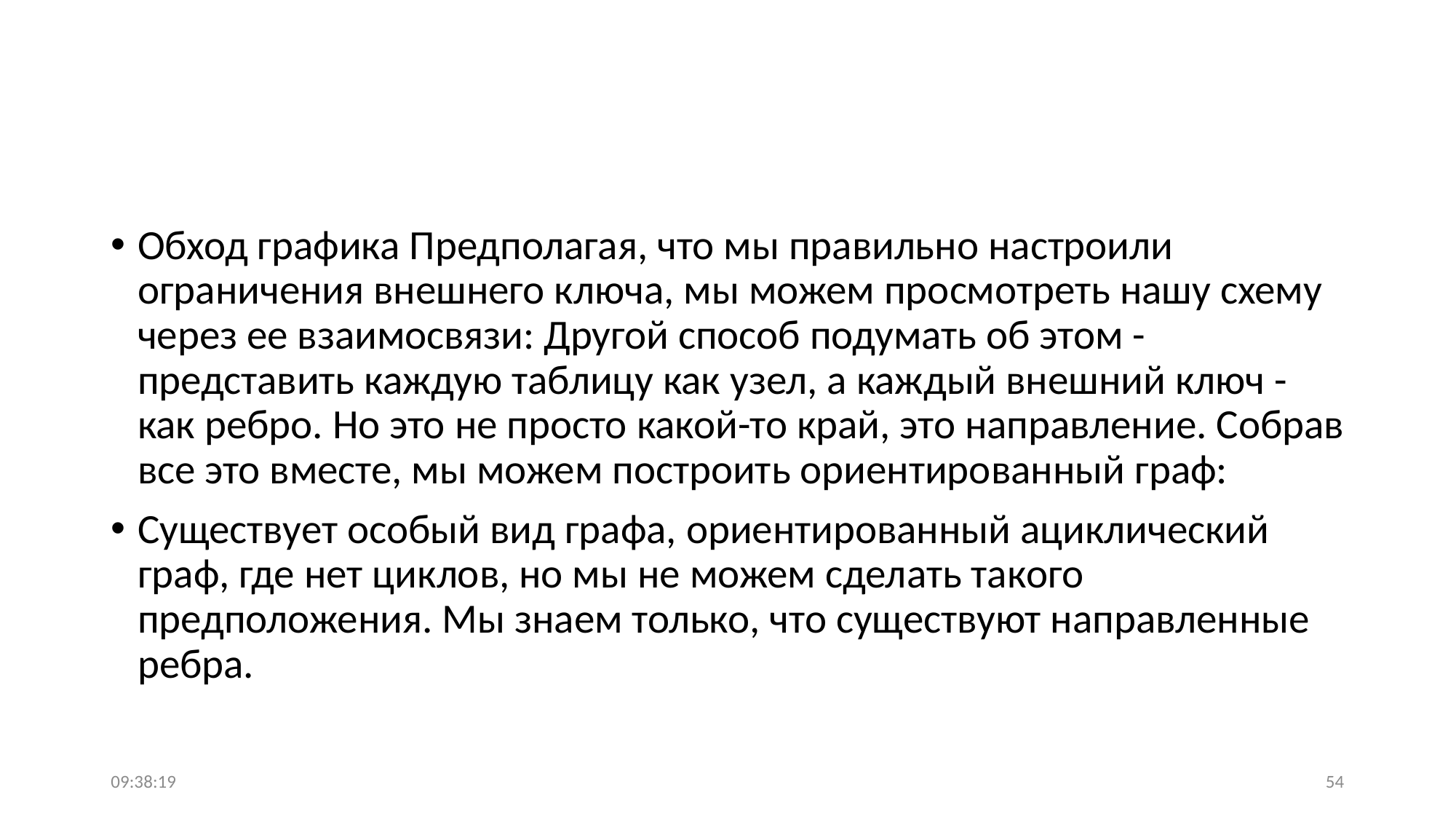

#
Обход графика Предполагая, что мы правильно настроили ограничения внешнего ключа, мы можем просмотреть нашу схему через ее взаимосвязи: Другой способ подумать об этом - представить каждую таблицу как узел, а каждый внешний ключ - как ребро. Но это не просто какой-то край, это направление. Собрав все это вместе, мы можем построить ориентированный граф:
Существует особый вид графа, ориентированный ациклический граф, где нет циклов, но мы не можем сделать такого предположения. Мы знаем только, что существуют направленные ребра.
09:38:19
54